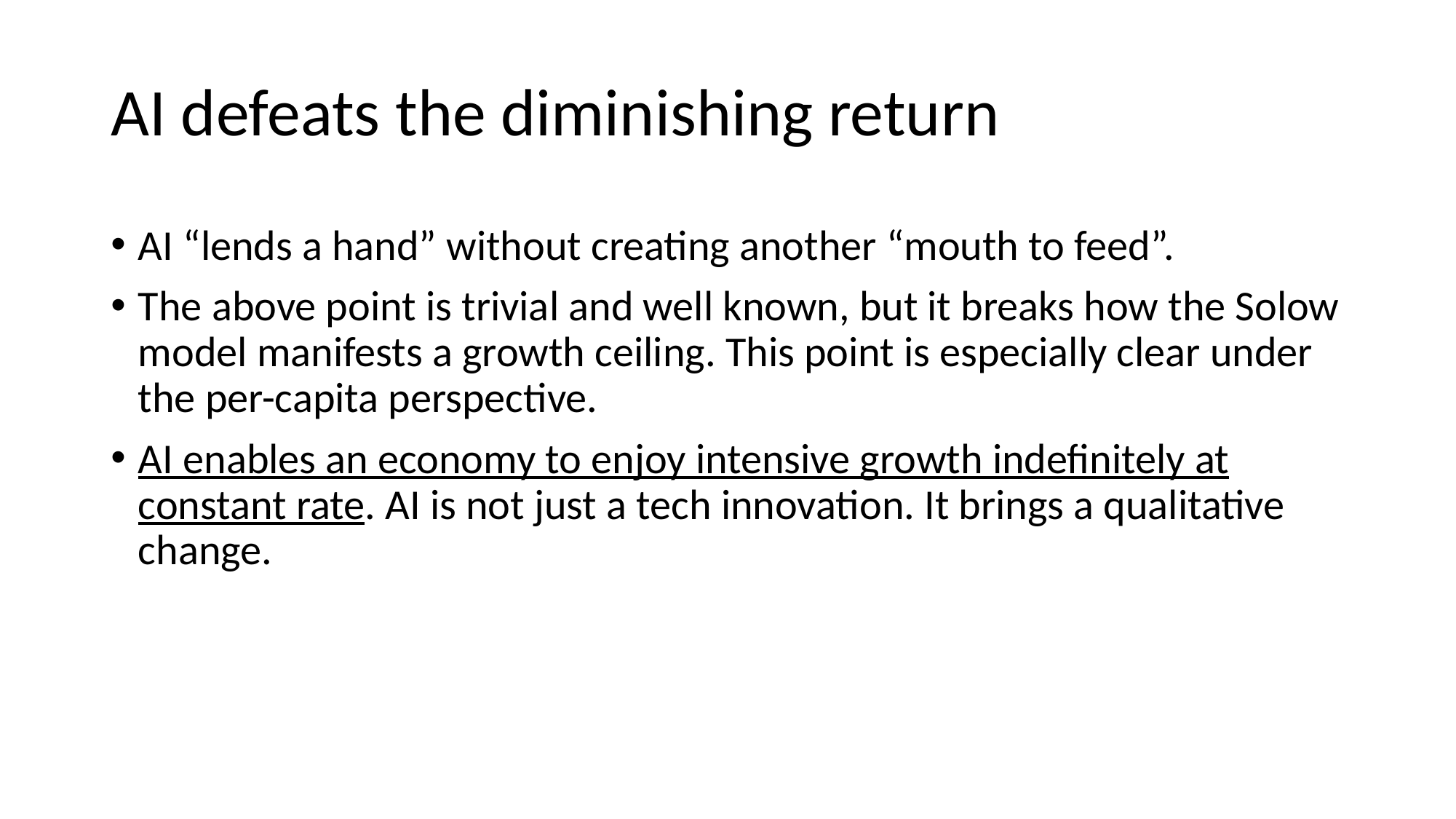

# AI defeats the diminishing return
AI “lends a hand” without creating another “mouth to feed”.
The above point is trivial and well known, but it breaks how the Solow model manifests a growth ceiling. This point is especially clear under the per-capita perspective.
AI enables an economy to enjoy intensive growth indefinitely at constant rate. AI is not just a tech innovation. It brings a qualitative change.